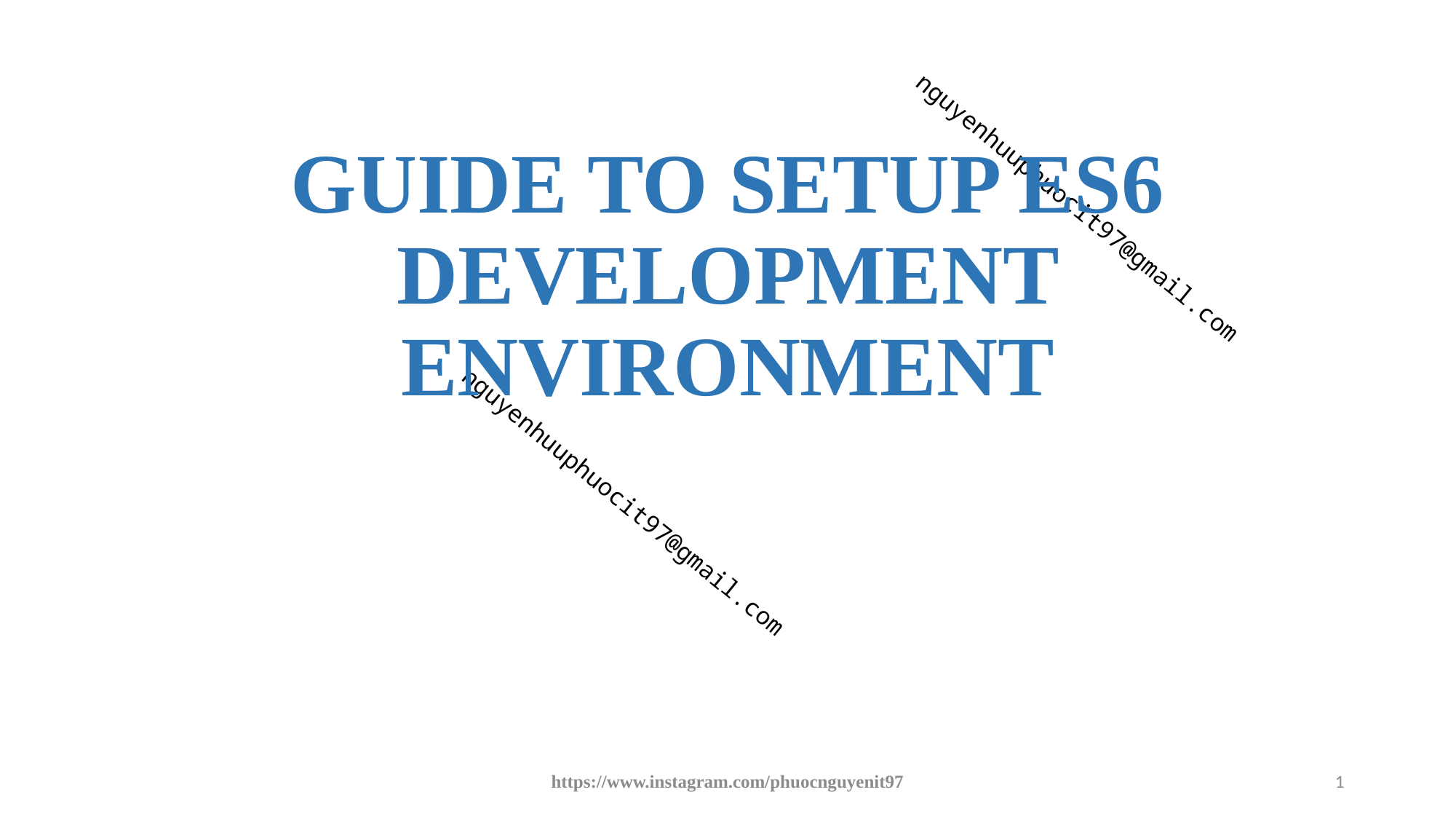

# GUIDE TO SETUP ES6 DEVELOPMENT ENVIRONMENT

https://www.instagram.com/phuocnguyenit97
1